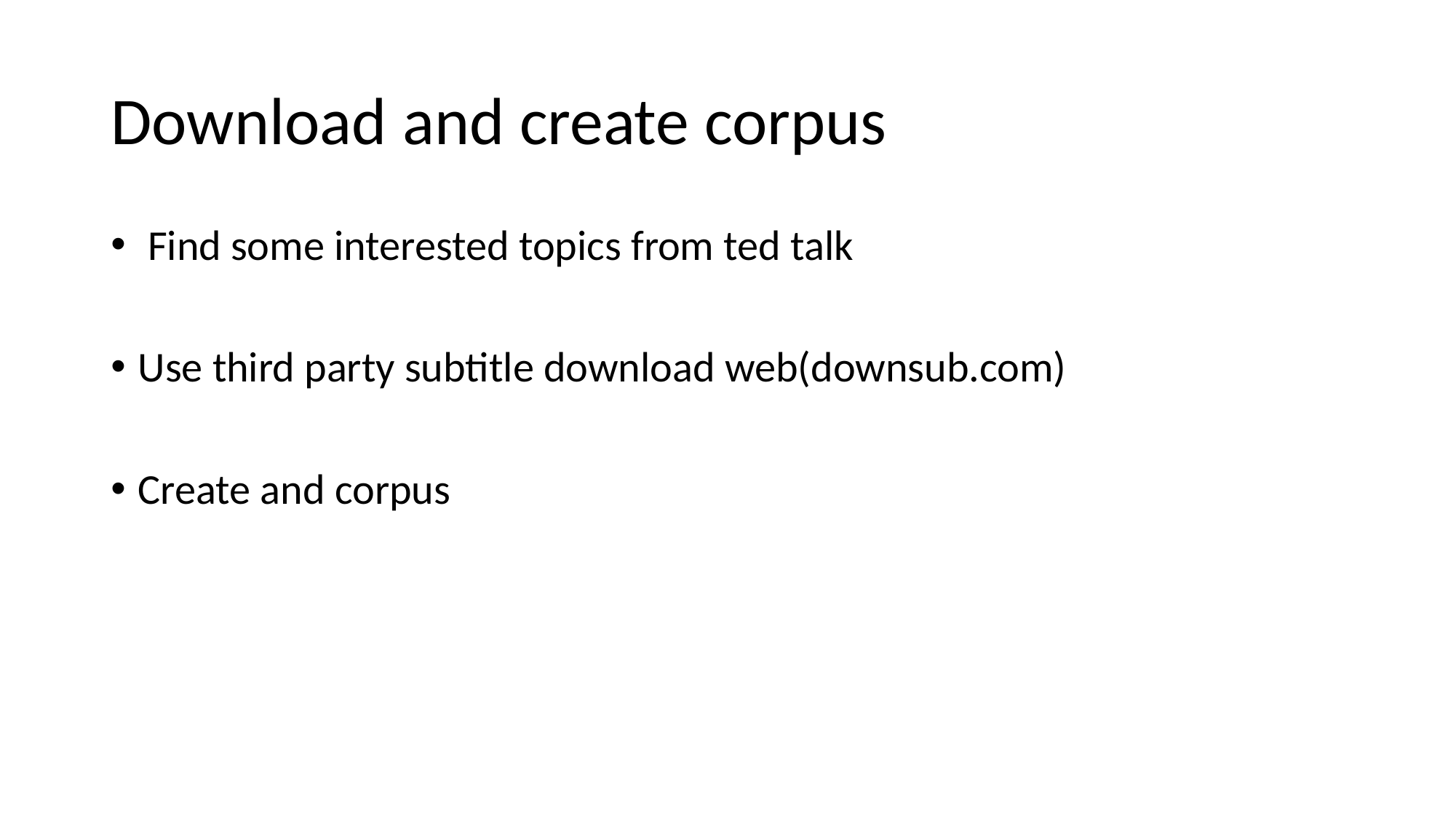

# Download and create corpus
 Find some interested topics from ted talk

Use third party subtitle download web(downsub.com)

Create and corpus